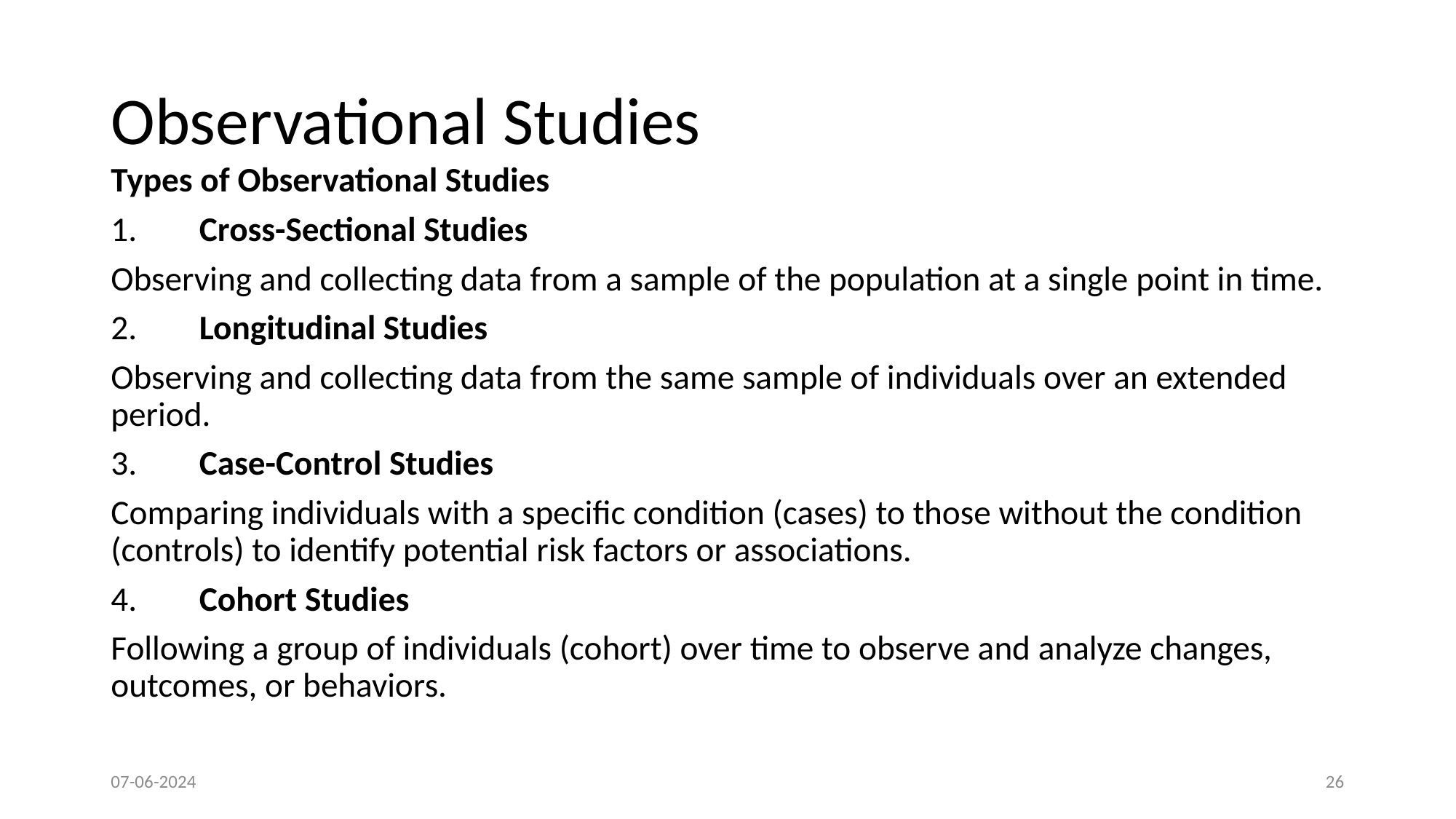

# Observational Studies
Types of Observational Studies
1.	Cross-Sectional Studies
Observing and collecting data from a sample of the population at a single point in time.
2.	Longitudinal Studies
Observing and collecting data from the same sample of individuals over an extended period.
3.	Case-Control Studies
Comparing individuals with a specific condition (cases) to those without the condition (controls) to identify potential risk factors or associations.
4.	Cohort Studies
Following a group of individuals (cohort) over time to observe and analyze changes, outcomes, or behaviors.

07-06-2024
26